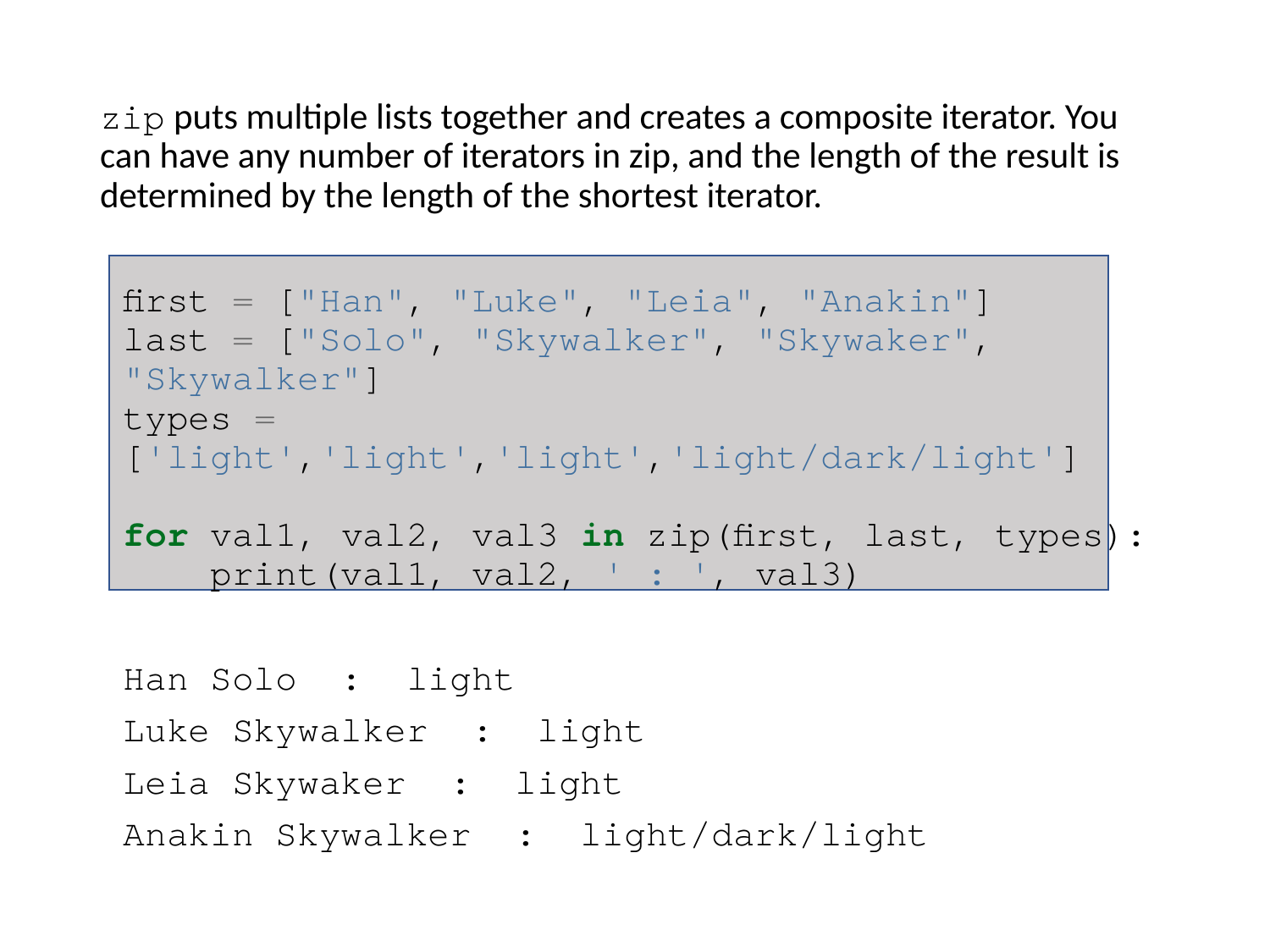

zip puts multiple lists together and creates a composite iterator. You can have any number of iterators in zip, and the length of the result is determined by the length of the shortest iterator.

first = ["Han", "Luke", "Leia", "Anakin"]
last = ["Solo", "Skywalker", "Skywaker", "Skywalker"]
types = ['light','light','light','light/dark/light']
for val1, val2, val3 in zip(first, last, types):
    print(val1, val2, ' : ', val3)

Han Solo  :  light
Luke Skywalker  :  light
Leia Skywaker  :  light
Anakin Skywalker  :  light/dark/light